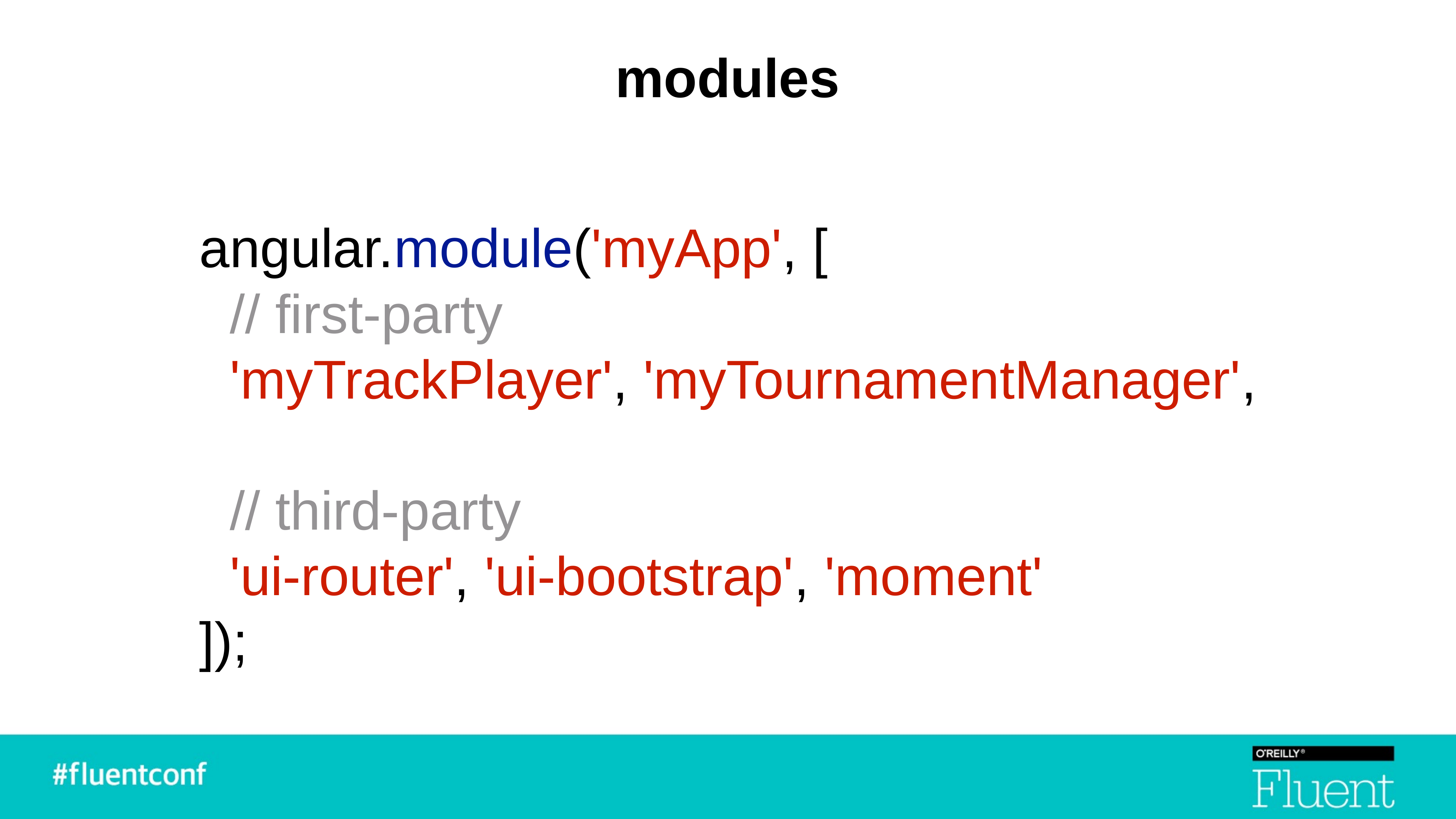

# modules

angular.module('myApp', [
  // first-party
  'myTrackPlayer', 'myTournamentManager',

  // third-party
  'ui-router', 'ui-bootstrap', 'moment'
]);